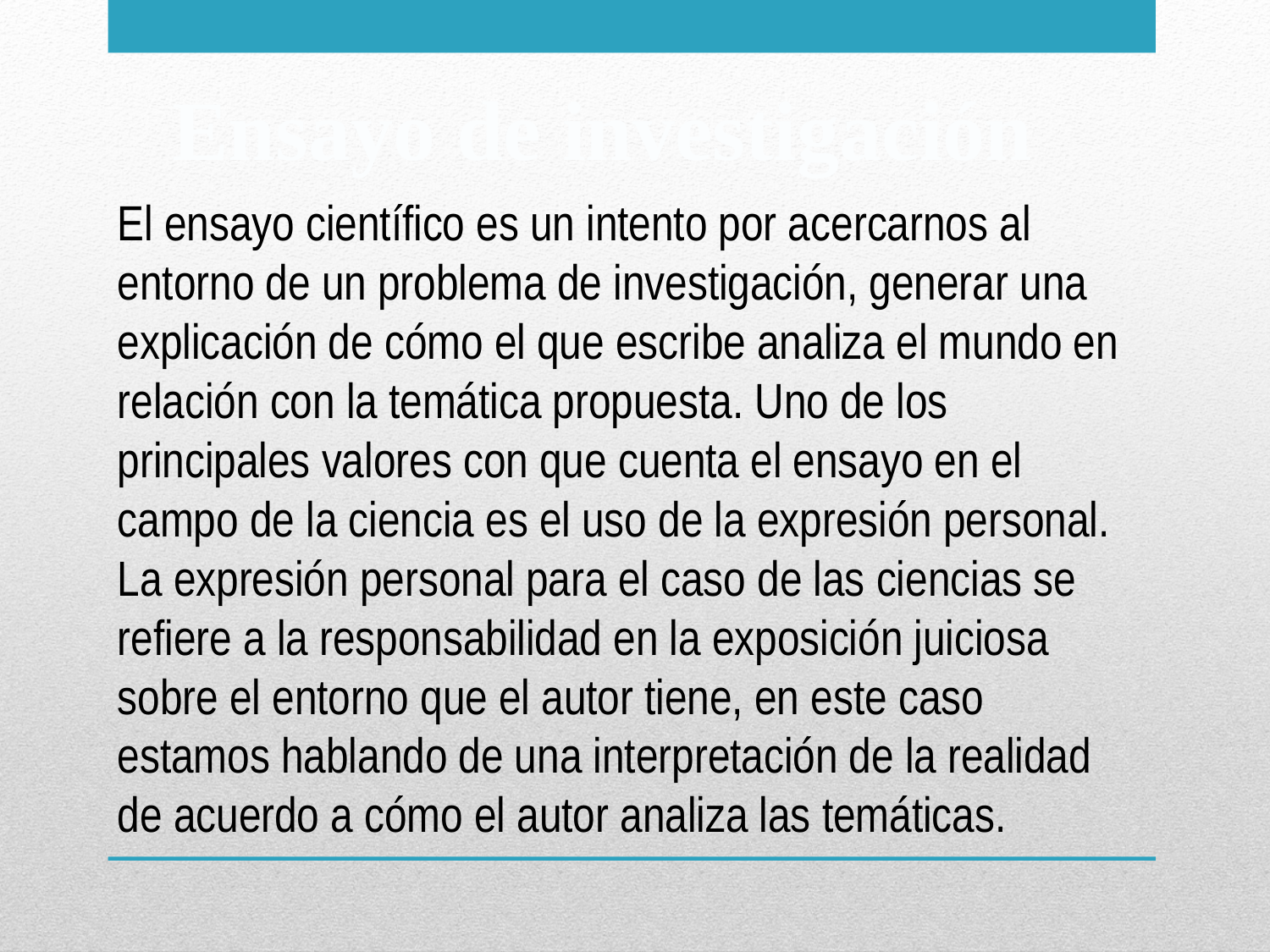

Ensayo de investigación
El ensayo científico es un intento por acercarnos al entorno de un problema de investigación, generar una explicación de cómo el que escribe analiza el mundo en relación con la temática propuesta. Uno de los principales valores con que cuenta el ensayo en el campo de la ciencia es el uso de la expresión personal. La expresión personal para el caso de las ciencias se refiere a la responsabilidad en la exposición juiciosa sobre el entorno que el autor tiene, en este caso estamos hablando de una interpretación de la realidad de acuerdo a cómo el autor analiza las temáticas.